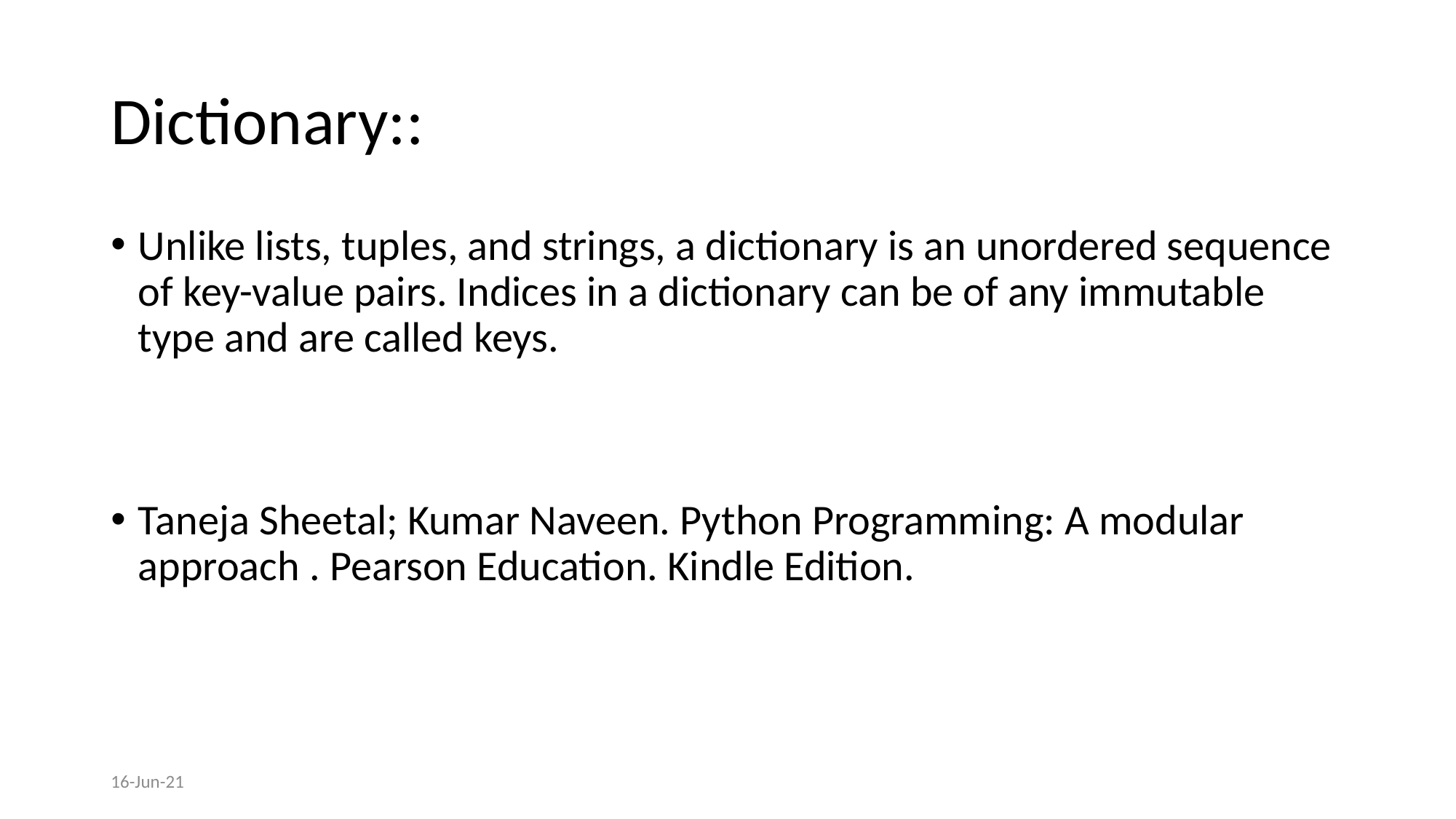

# Dictionary::
Unlike lists, tuples, and strings, a dictionary is an unordered sequence of key-value pairs. Indices in a dictionary can be of any immutable type and are called keys.

Taneja Sheetal; Kumar Naveen. Python Programming: A modular approach . Pearson Education. Kindle Edition.
16-Jun-21